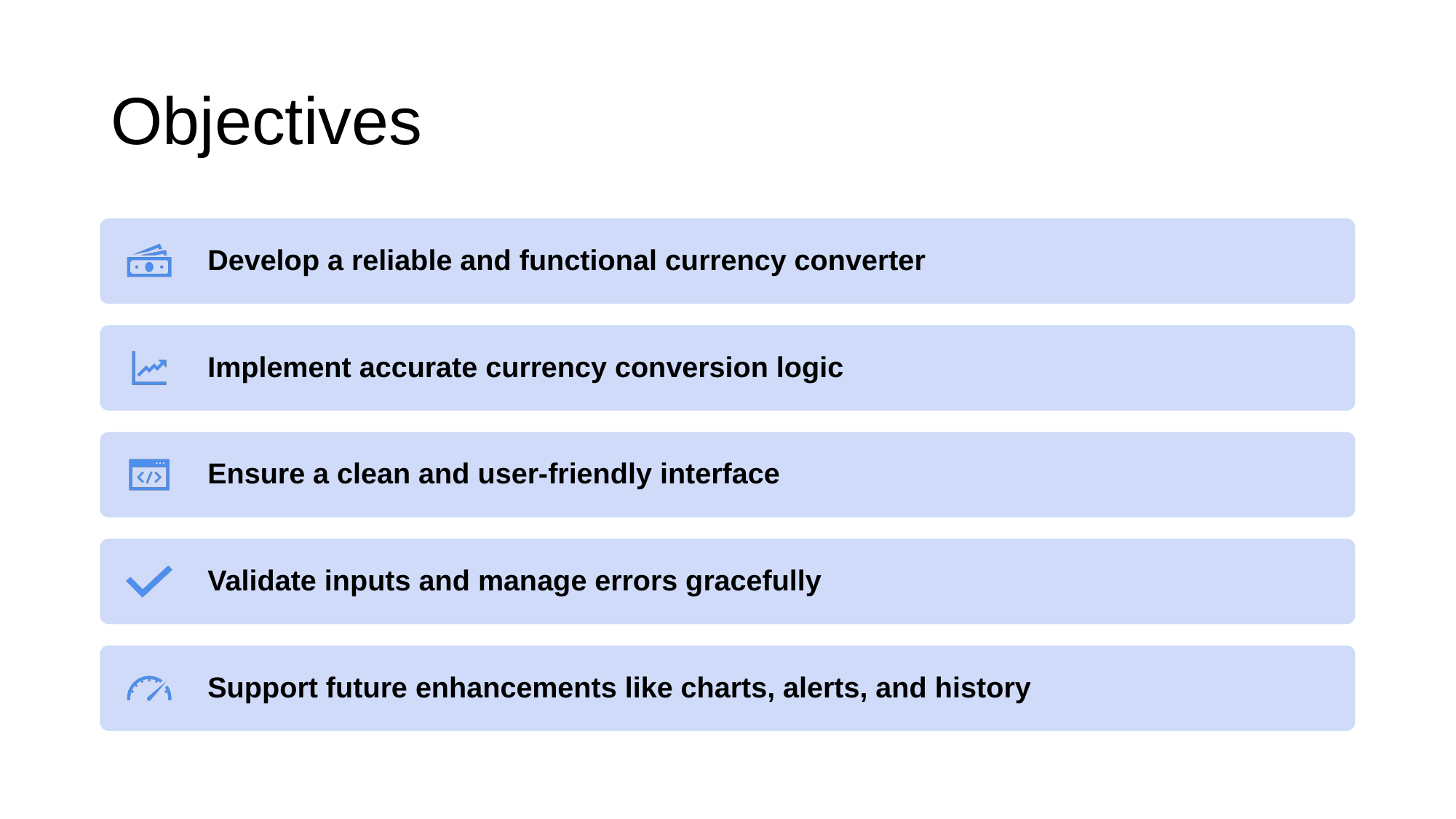

# Objectives
Develop a reliable and functional currency converter
Implement accurate currency conversion logic
Ensure a clean and user-friendly interface
Validate inputs and manage errors gracefully
Support future enhancements like charts, alerts, and history